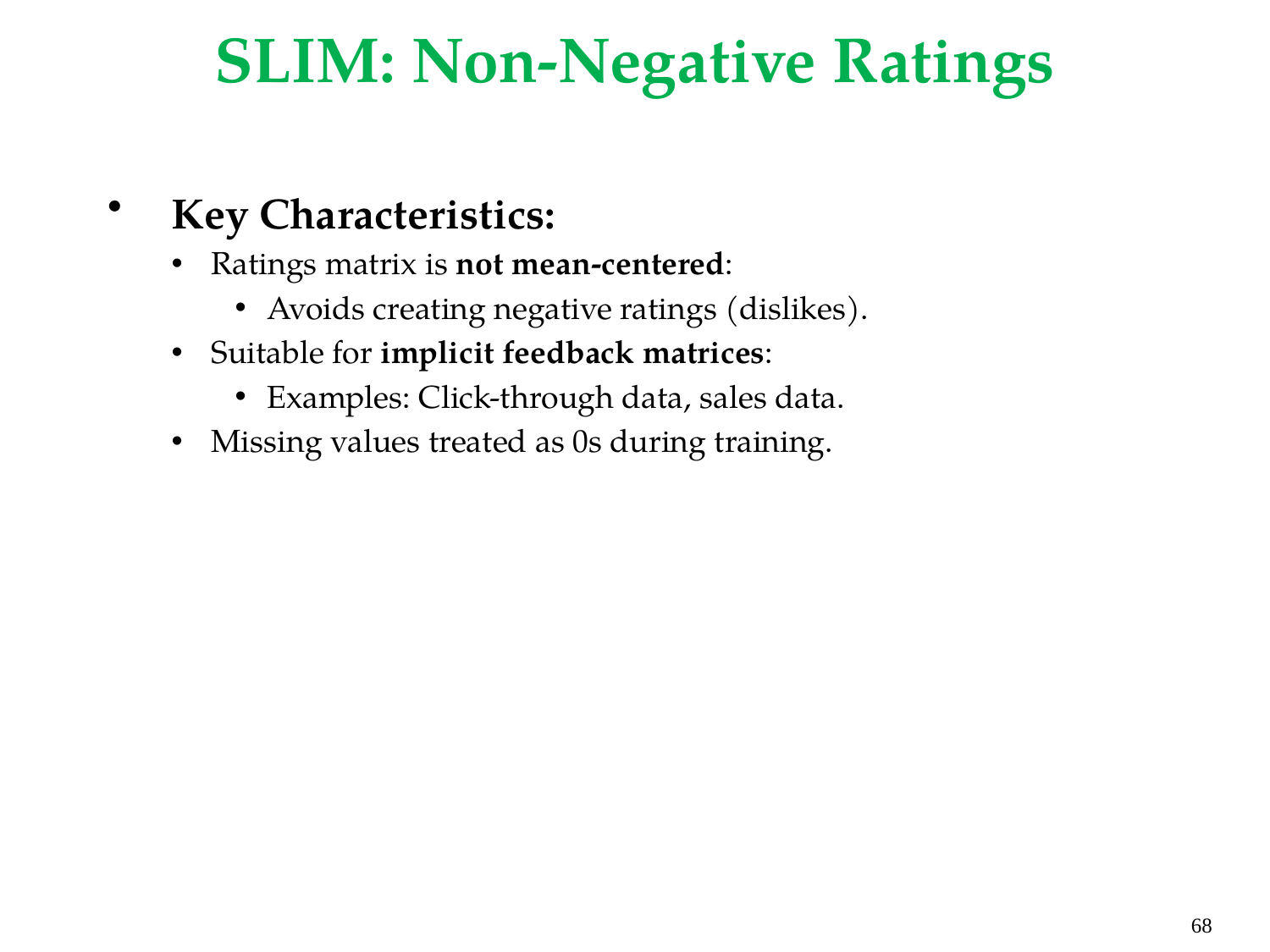

# SLIM: Non-Negative Ratings
Key Characteristics:
Ratings matrix is not mean-centered:
Avoids creating negative ratings (dislikes).
Suitable for implicit feedback matrices:
Examples: Click-through data, sales data.
Missing values treated as 0s during training.

68